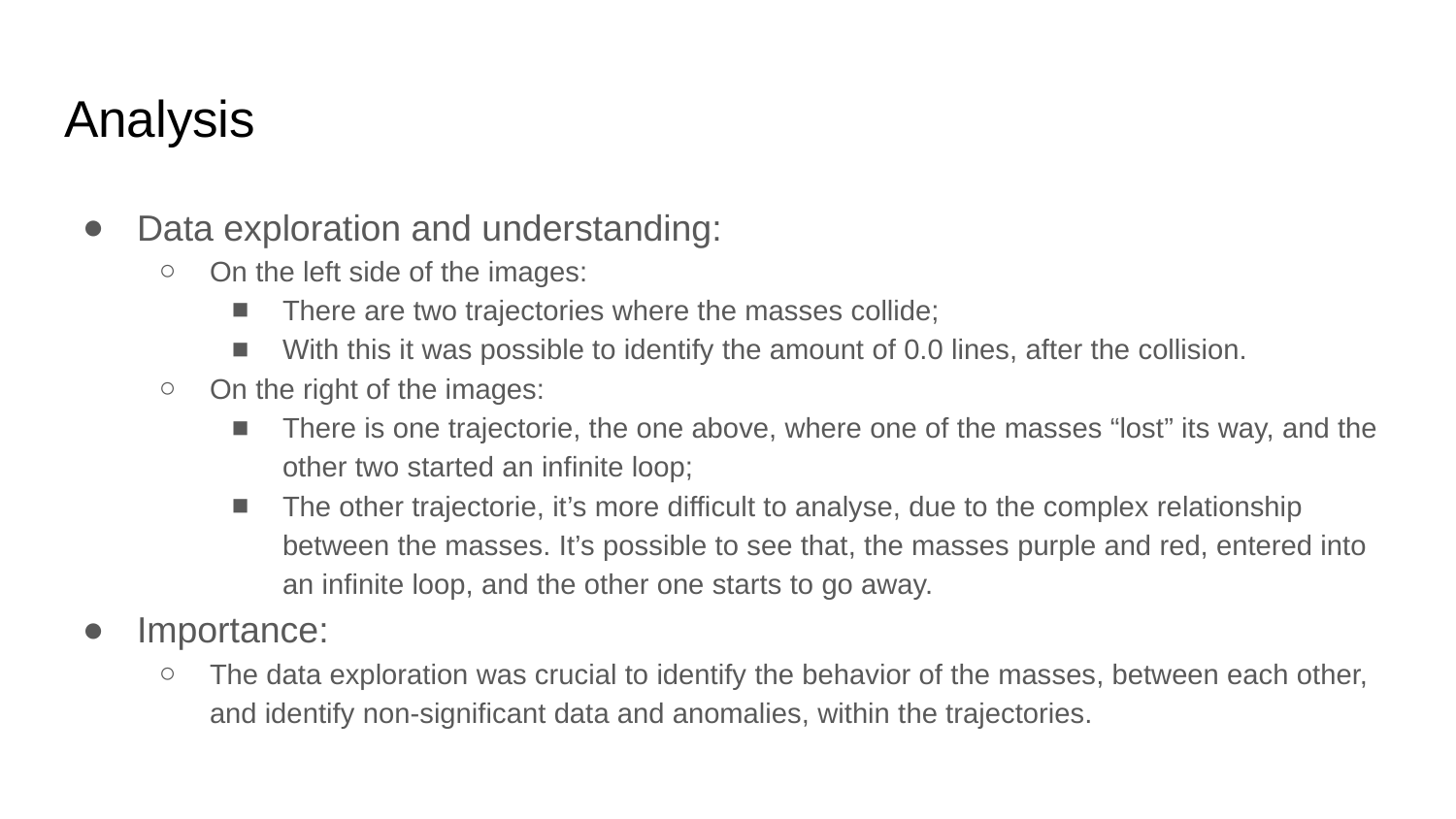

# Analysis
Data exploration and understanding:
On the left side of the images:
There are two trajectories where the masses collide;
With this it was possible to identify the amount of 0.0 lines, after the collision.
On the right of the images:
There is one trajectorie, the one above, where one of the masses “lost” its way, and the other two started an infinite loop;
The other trajectorie, it’s more difficult to analyse, due to the complex relationship between the masses. It’s possible to see that, the masses purple and red, entered into an infinite loop, and the other one starts to go away.
Importance:
The data exploration was crucial to identify the behavior of the masses, between each other, and identify non-significant data and anomalies, within the trajectories.